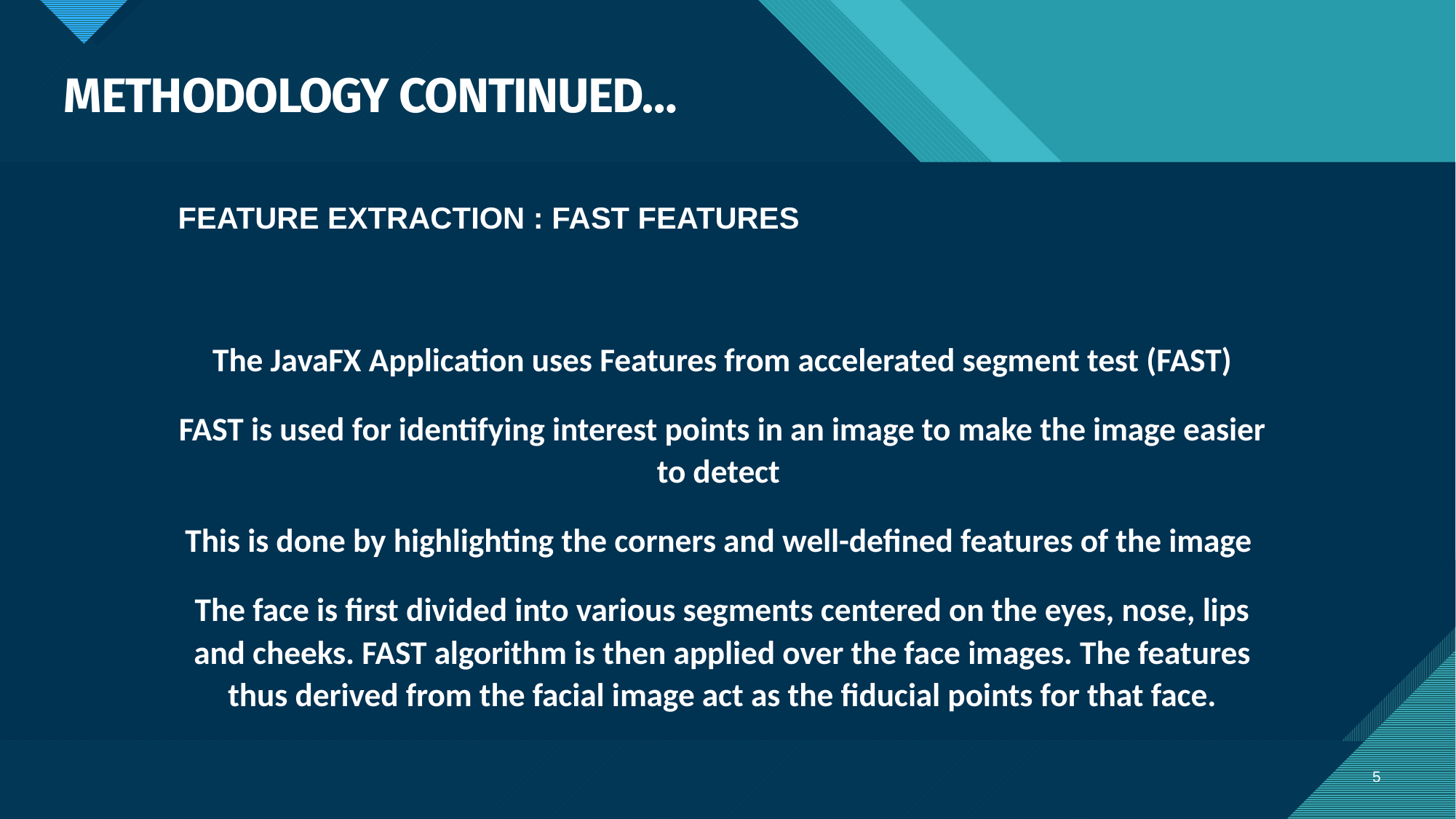

# METHODOLOGY CONTINUED…
FEATURE EXTRACTION : FAST FEATURES

The JavaFX Application uses Features from accelerated segment test (FAST)
FAST is used for identifying interest points in an image to make the image easier to detect
This is done by highlighting the corners and well-defined features of the image
The face is first divided into various segments centered on the eyes, nose, lips and cheeks. FAST algorithm is then applied over the face images. The features thus derived from the facial image act as the fiducial points for that face.

5